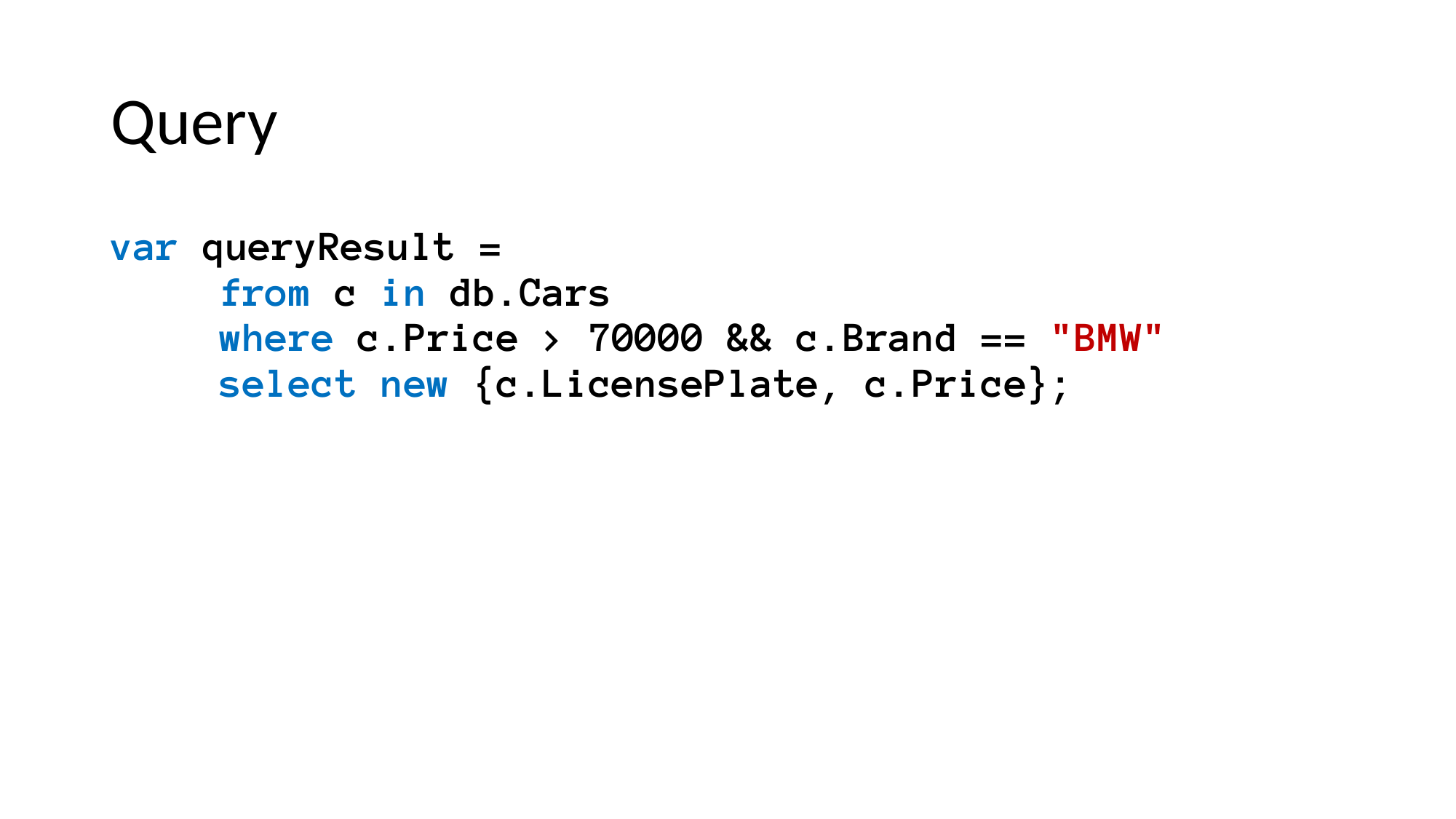

# Query
var queryResult =
	from c in db.Cars
	where c.Price > 70000 && c.Brand == "BMW"
	select new {c.LicensePlate, c.Price};